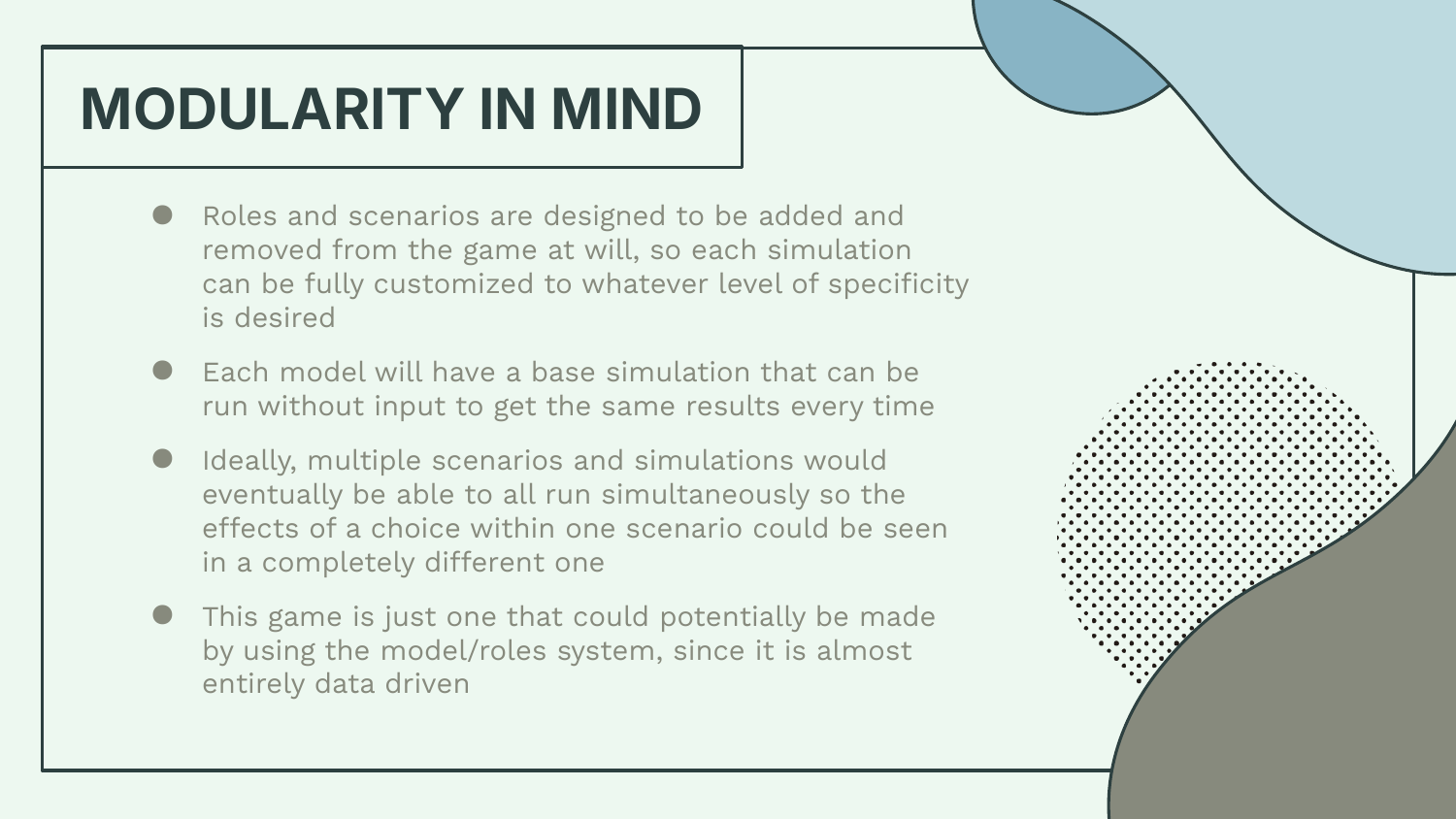

# MODULARITY IN MIND
Roles and scenarios are designed to be added and removed from the game at will, so each simulation can be fully customized to whatever level of specificity is desired
Each model will have a base simulation that can be run without input to get the same results every time
Ideally, multiple scenarios and simulations would eventually be able to all run simultaneously so the effects of a choice within one scenario could be seen in a completely different one
This game is just one that could potentially be made by using the model/roles system, since it is almost entirely data driven